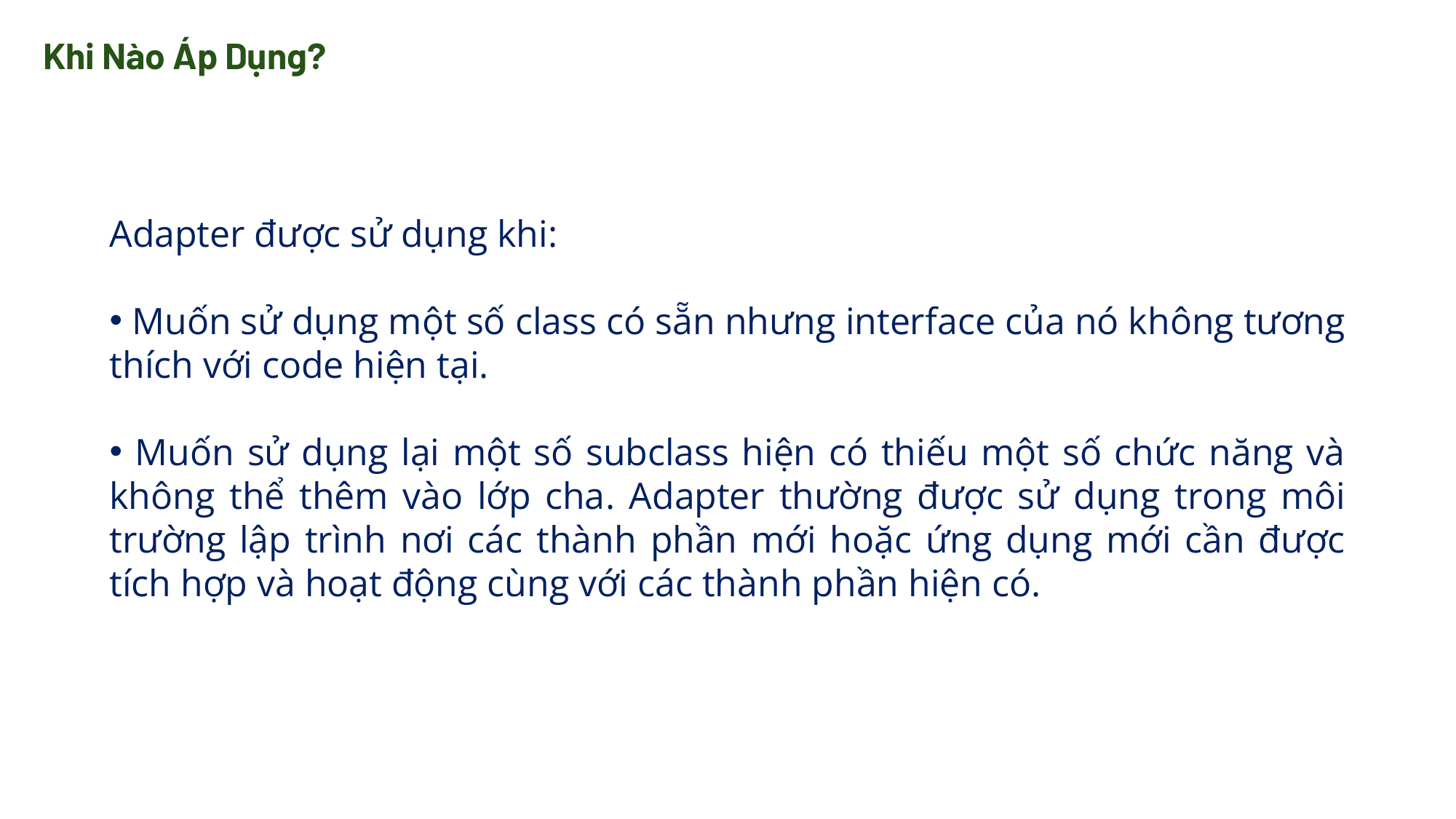

Khi Nào Áp Dụng?
Adapter được sử dụng khi:

 Muốn sử dụng một số class có sẵn nhưng interface của nó không tương thích với code hiện tại.

 Muốn sử dụng lại một số subclass hiện có thiếu một số chức năng và không thể thêm vào lớp cha. Adapter thường được sử dụng trong môi trường lập trình nơi các thành phần mới hoặc ứng dụng mới cần được tích hợp và hoạt động cùng với các thành phần hiện có.